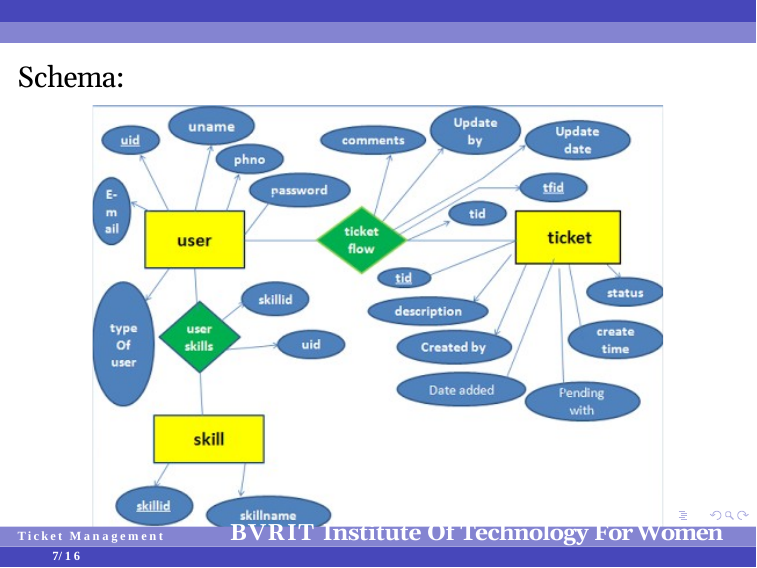

Schema:

BVRIT Institute Of Technology For Women

Ticket Management
7/16